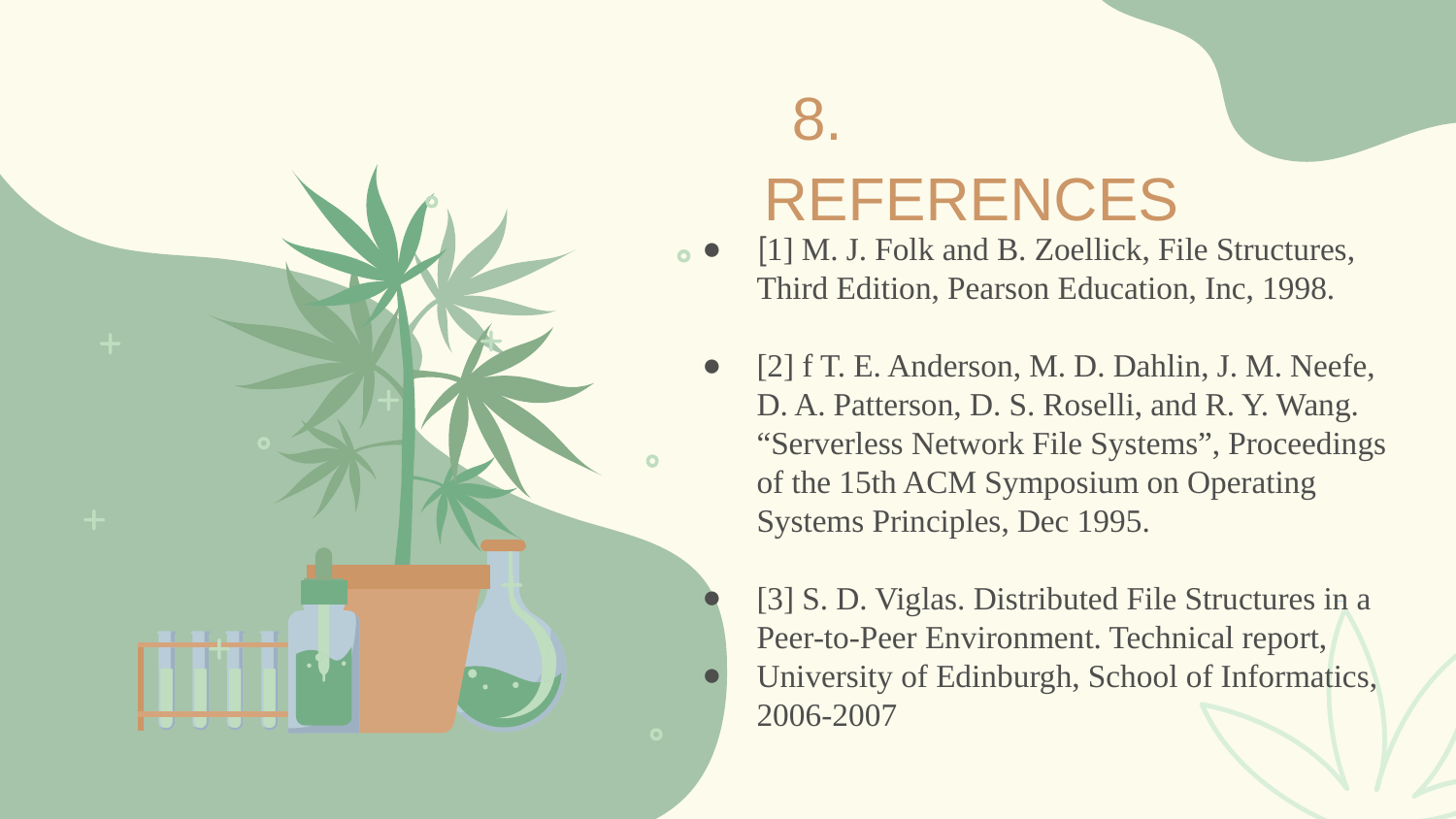

# 8. REFERENCES

[1] M. J. Folk and B. Zoellick, File Structures, Third Edition, Pearson Education, Inc, 1998.

[2] f T. E. Anderson, M. D. Dahlin, J. M. Neefe, D. A. Patterson, D. S. Roselli, and R. Y. Wang. “Serverless Network File Systems”, Proceedings of the 15th ACM Symposium on Operating Systems Principles, Dec 1995.

[3] S. D. Viglas. Distributed File Structures in a Peer-to-Peer Environment. Technical report,
University of Edinburgh, School of Informatics, 2006-2007